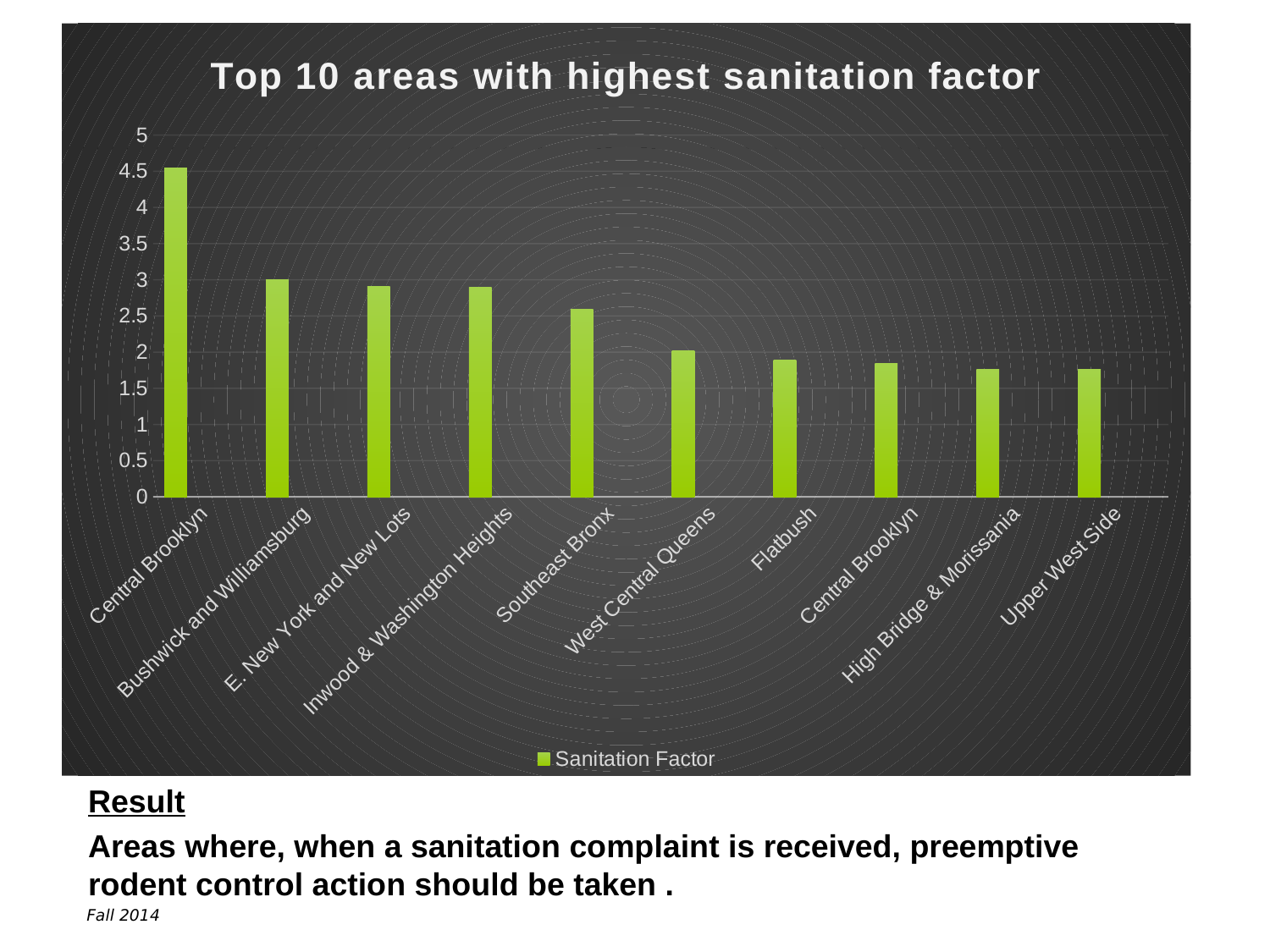

### Chart: Top 10 areas with highest sanitation factor

| Category | Sanitation Factor | Column1 | Column2 |
|---|---|---|---|
| Central Brooklyn | 4.542035999999993 | None | None |
| Bushwick and Williamsburg | 2.9968759999999963 | None | None |
| E. New York and New Lots | 2.904152 | None | None |
| Inwood & Washington Heights | 2.9004152999999997 | None | None |
| Southeast Bronx | 2.5909089999999977 | None | None |
| West Central Queens | 2.0188969999999977 | None | None |
| Flatbush | 1.8884820000000009 | None | None |
| Central Brooklyn | 1.8478084999999982 | None | None |
| High Bridge & Morissania | 1.7646050000000013 | None | None |
| Upper West Side | 1.7609329999999996 | None | None |
Result
Areas where, when a sanitation complaint is received, preemptive rodent control action should be taken .